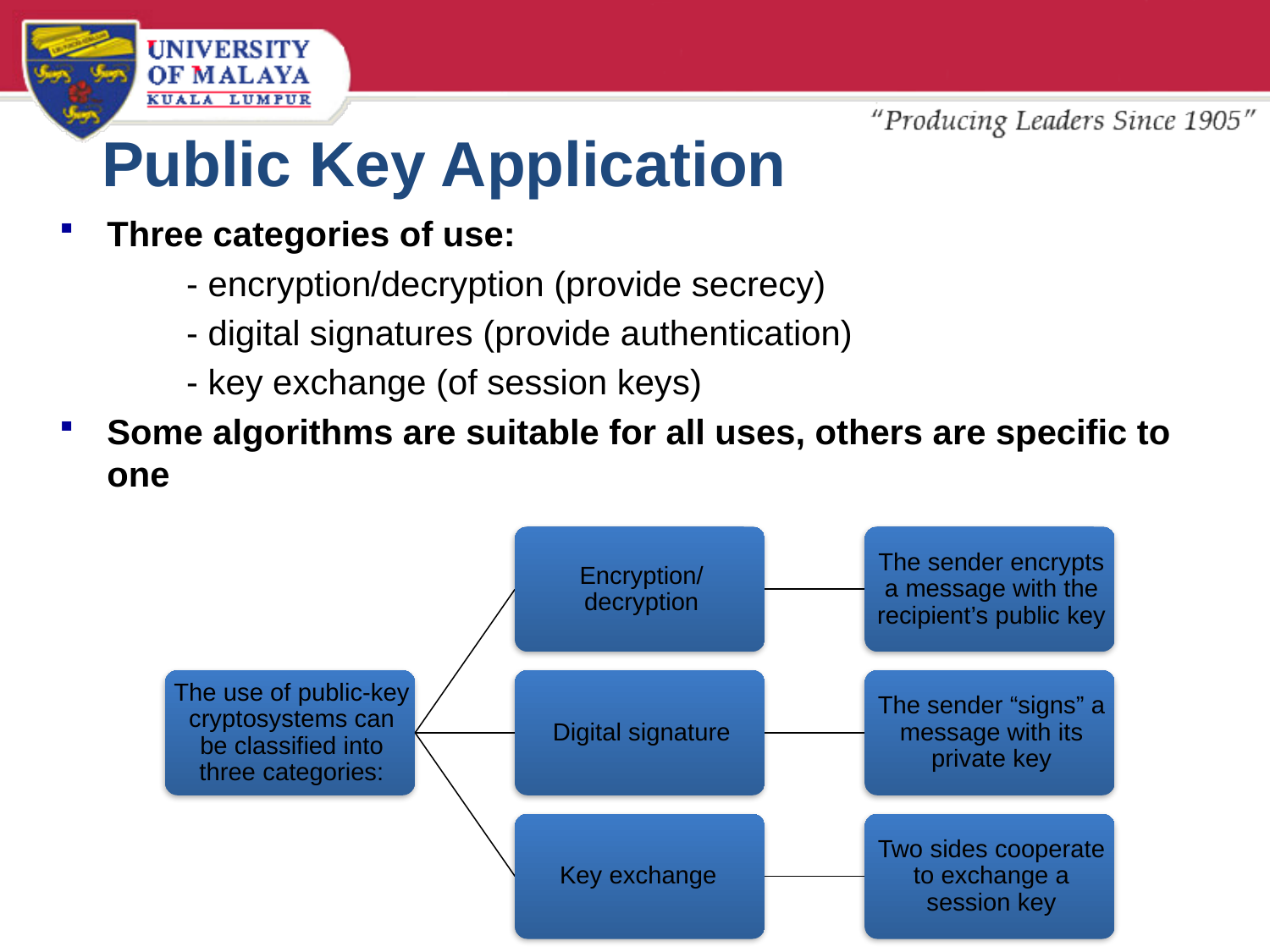

# Public Key Application
Three categories of use:
	- encryption/decryption (provide secrecy)
	- digital signatures (provide authentication)
	- key exchange (of session keys)
Some algorithms are suitable for all uses, others are specific to one

The use of public-key cryptosystems can be classified into three categories:

Encryption/decryption

The sender encrypts a message with the recipient’s public key

Digital signature

The sender “signs” a message with its private key

Key exchange

Two sides cooperate to exchange a session key